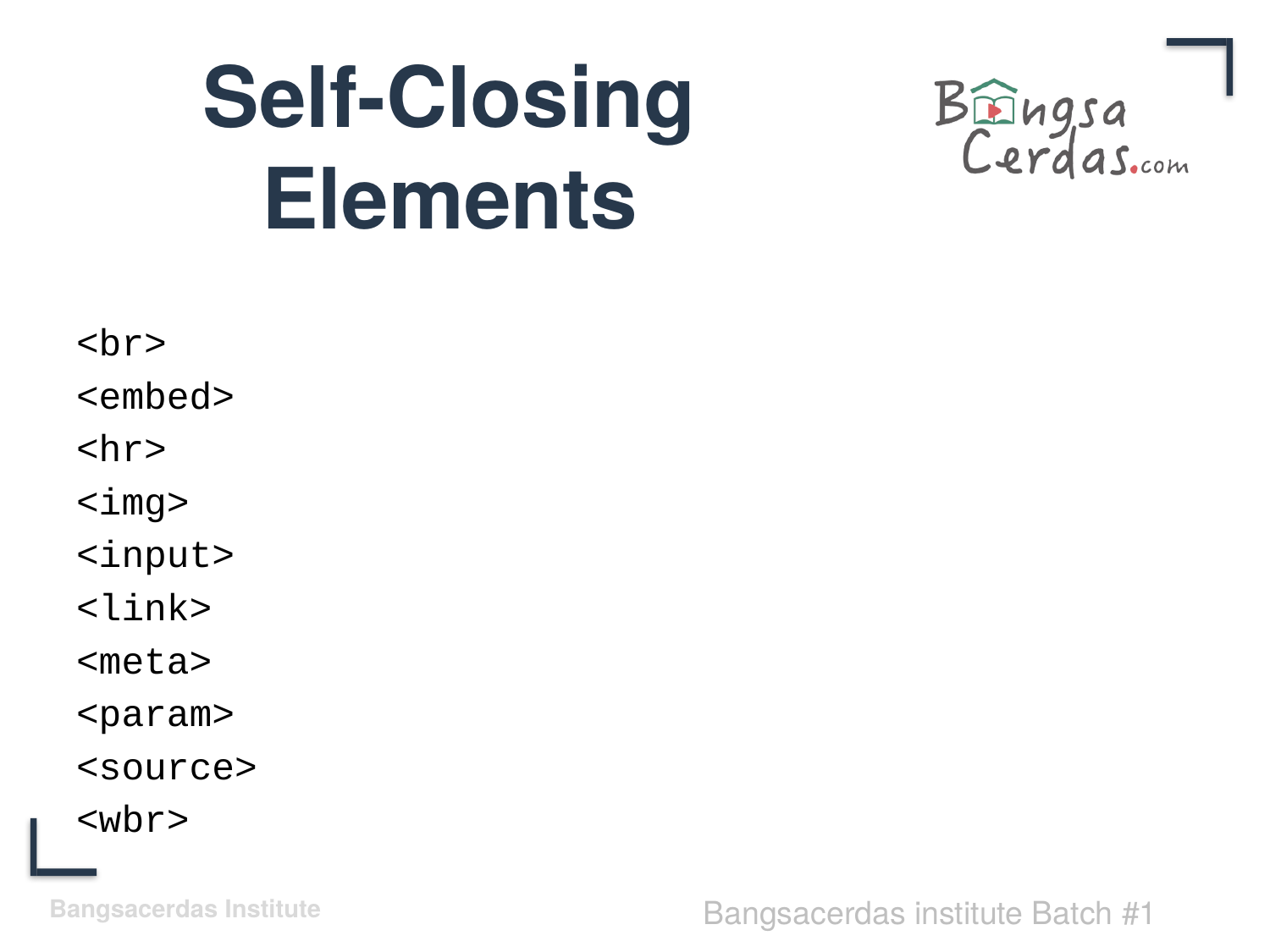

# Self-Closing Elements
<br>
<embed>
<hr>
<img>
<input>
<link>
<meta>
<param>
<source>
<wbr>